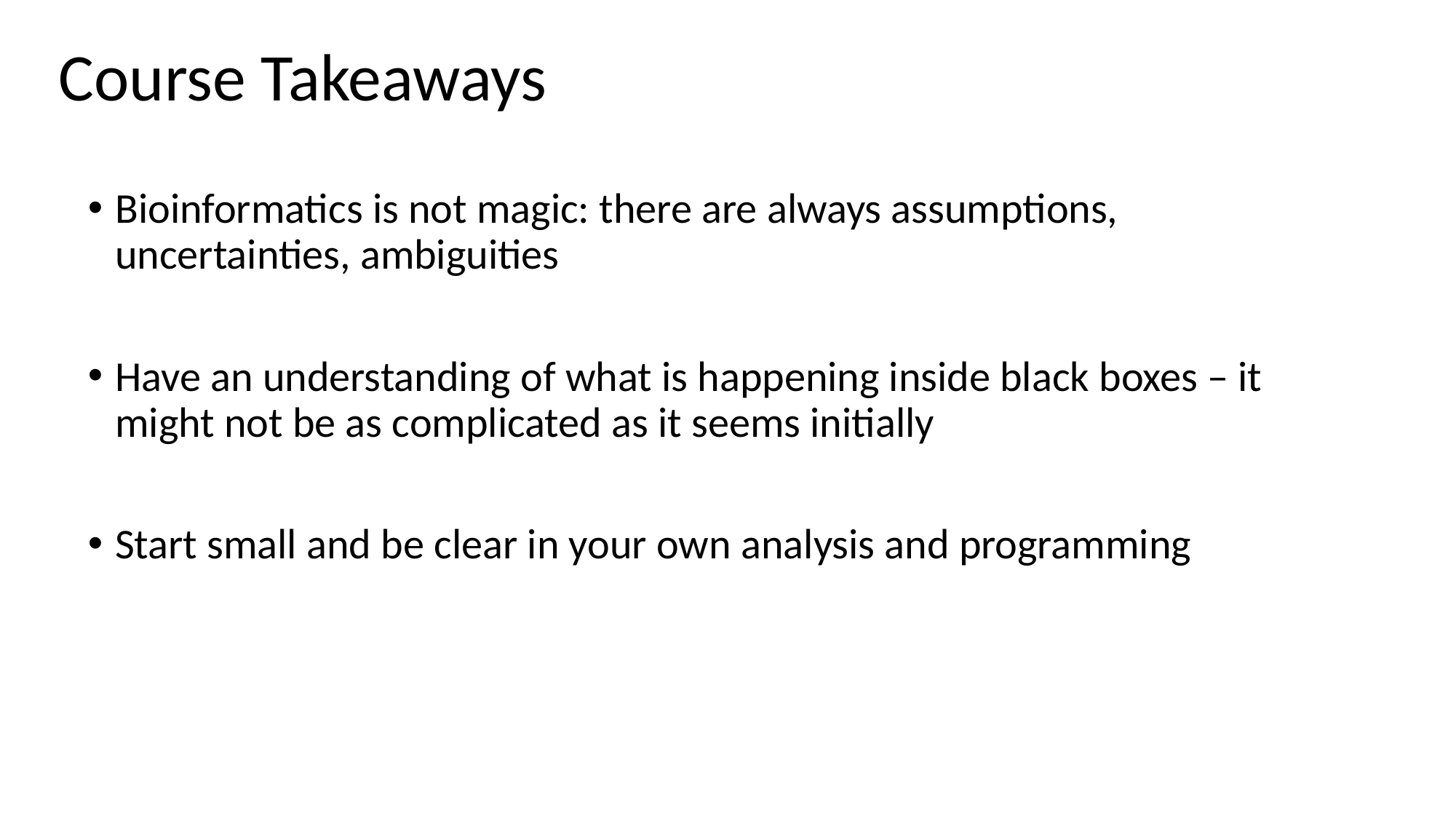

# Course Takeaways
Bioinformatics is not magic: there are always assumptions, uncertainties, ambiguities

Have an understanding of what is happening inside black boxes – it might not be as complicated as it seems initially

Start small and be clear in your own analysis and programming